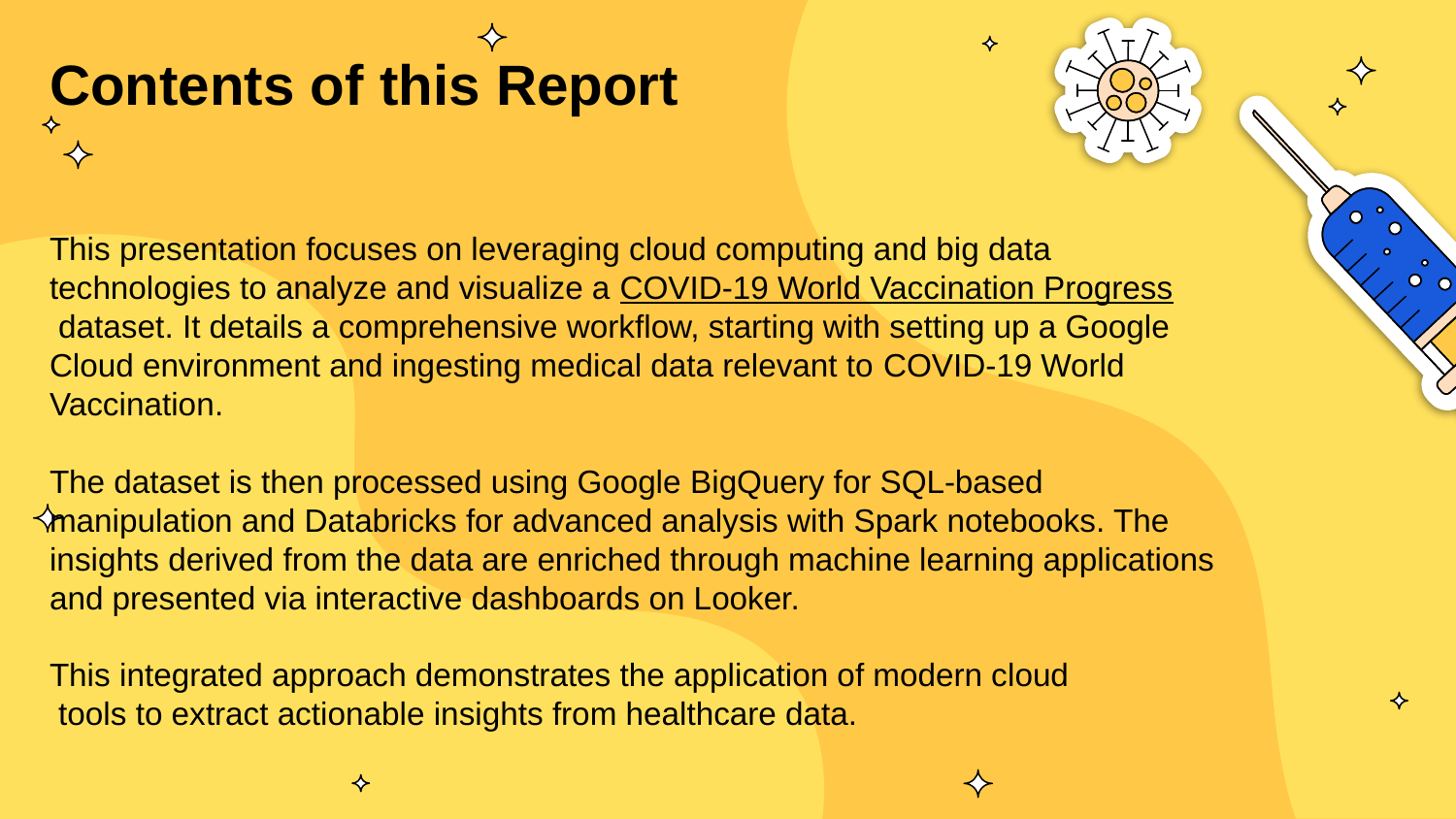

# Contents of this Report

This presentation focuses on leveraging cloud computing and big data
technologies to analyze and visualize a COVID-19 World Vaccination Progress dataset. It details a comprehensive workflow, starting with setting up a Google Cloud environment and ingesting medical data relevant to COVID-19 World Vaccination.

The dataset is then processed using Google BigQuery for SQL-based manipulation and Databricks for advanced analysis with Spark notebooks. The insights derived from the data are enriched through machine learning applications
and presented via interactive dashboards on Looker.

This integrated approach demonstrates the application of modern cloud
 tools to extract actionable insights from healthcare data.